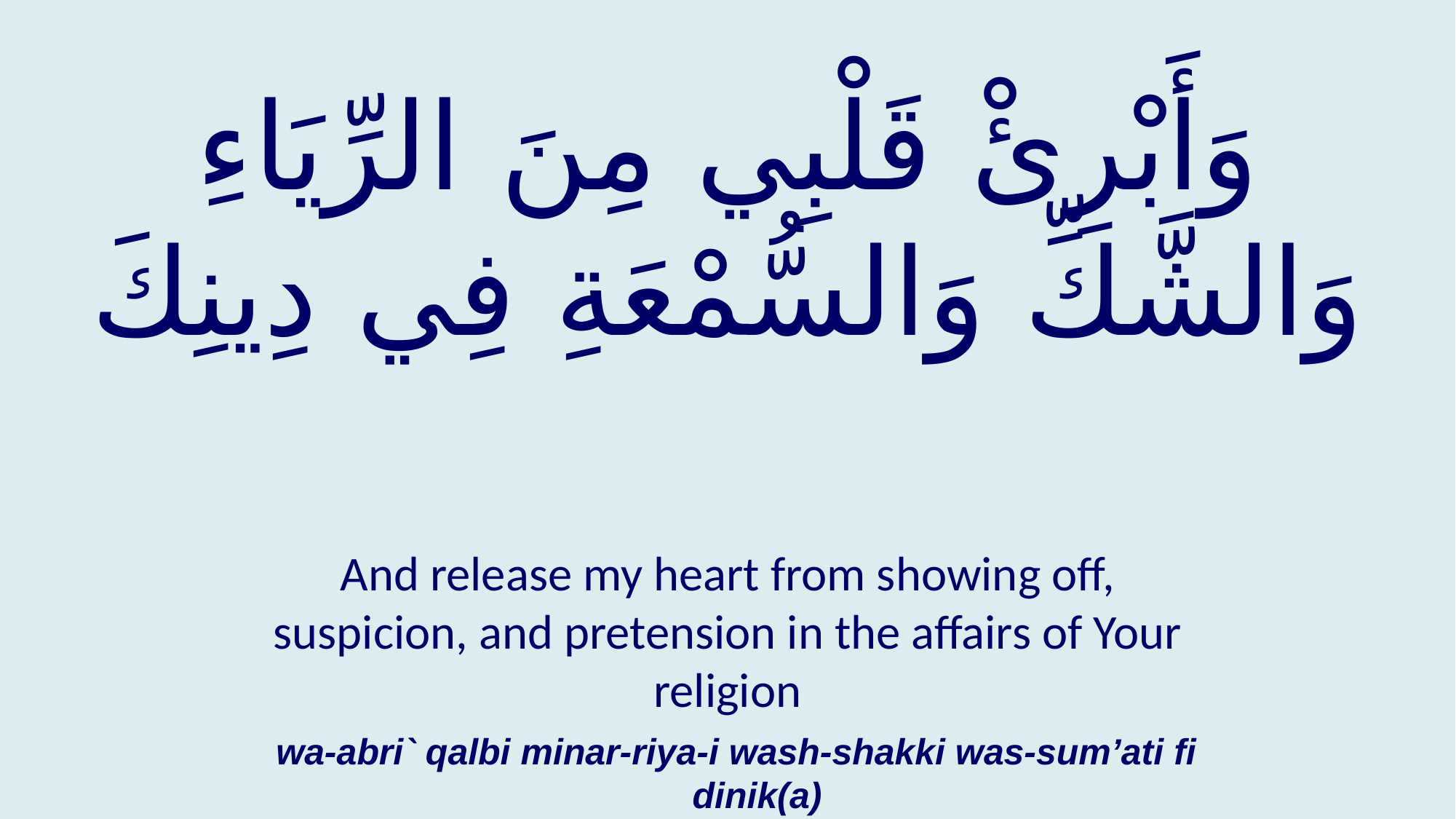

# وَأَبْرِئْ قَلْبِي مِنَ الرِّيَاءِ وَالشَّكِّ وَالسُّمْعَةِ فِي دِينِكَ
And release my heart from showing off, suspicion, and pretension in the affairs of Your religion
wa-abri` qalbi minar-riya-i wash-shakki was-sum’ati fi dinik(a)